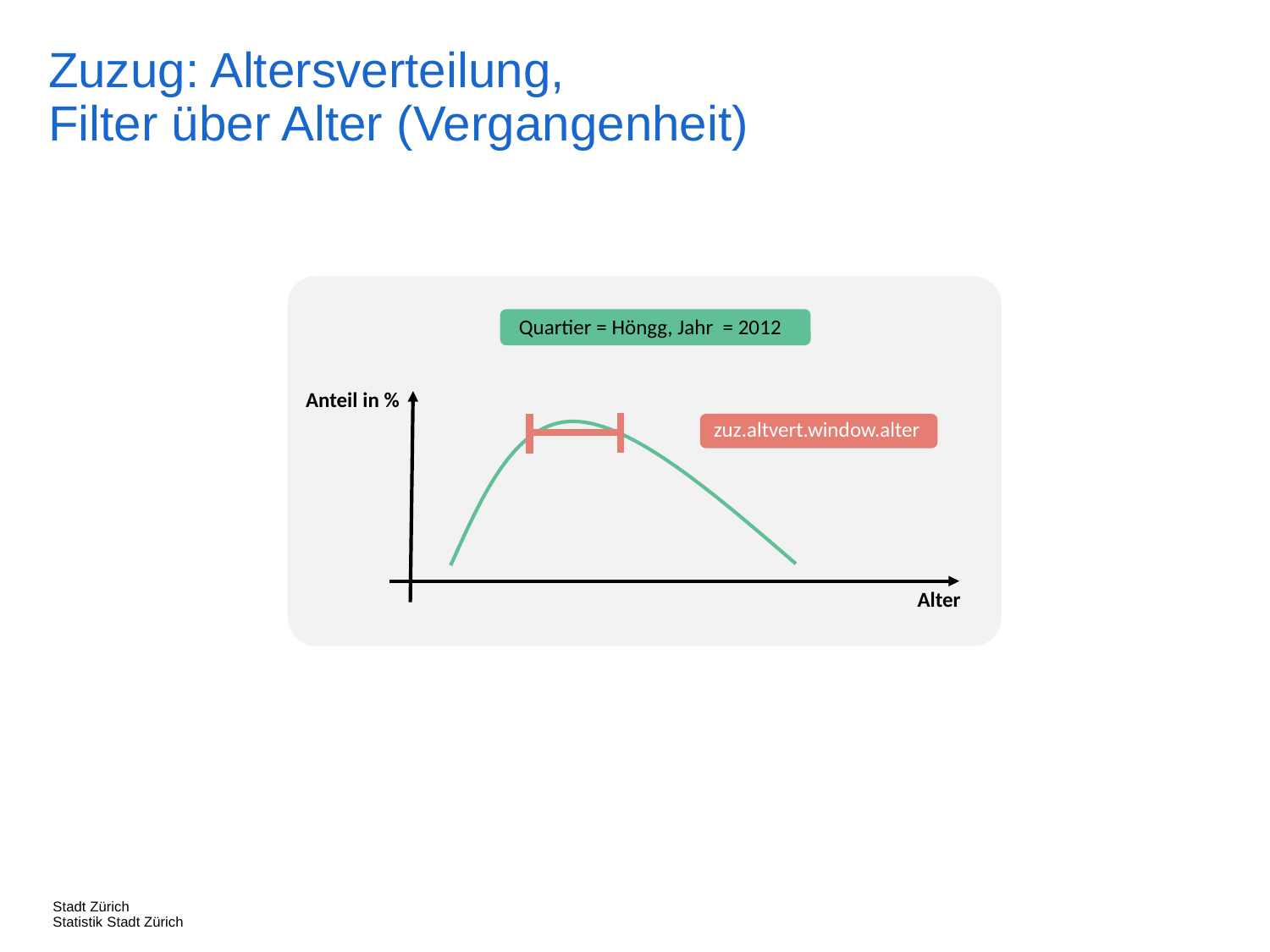

Zuzug: Altersverteilung,
Filter über Alter (Vergangenheit)

Quartier = Höngg, Jahr  = 2012

Anteil in %

zuz.altvert.window.alter

Alter
Stadt Zürich
Statistik Stadt Zürich